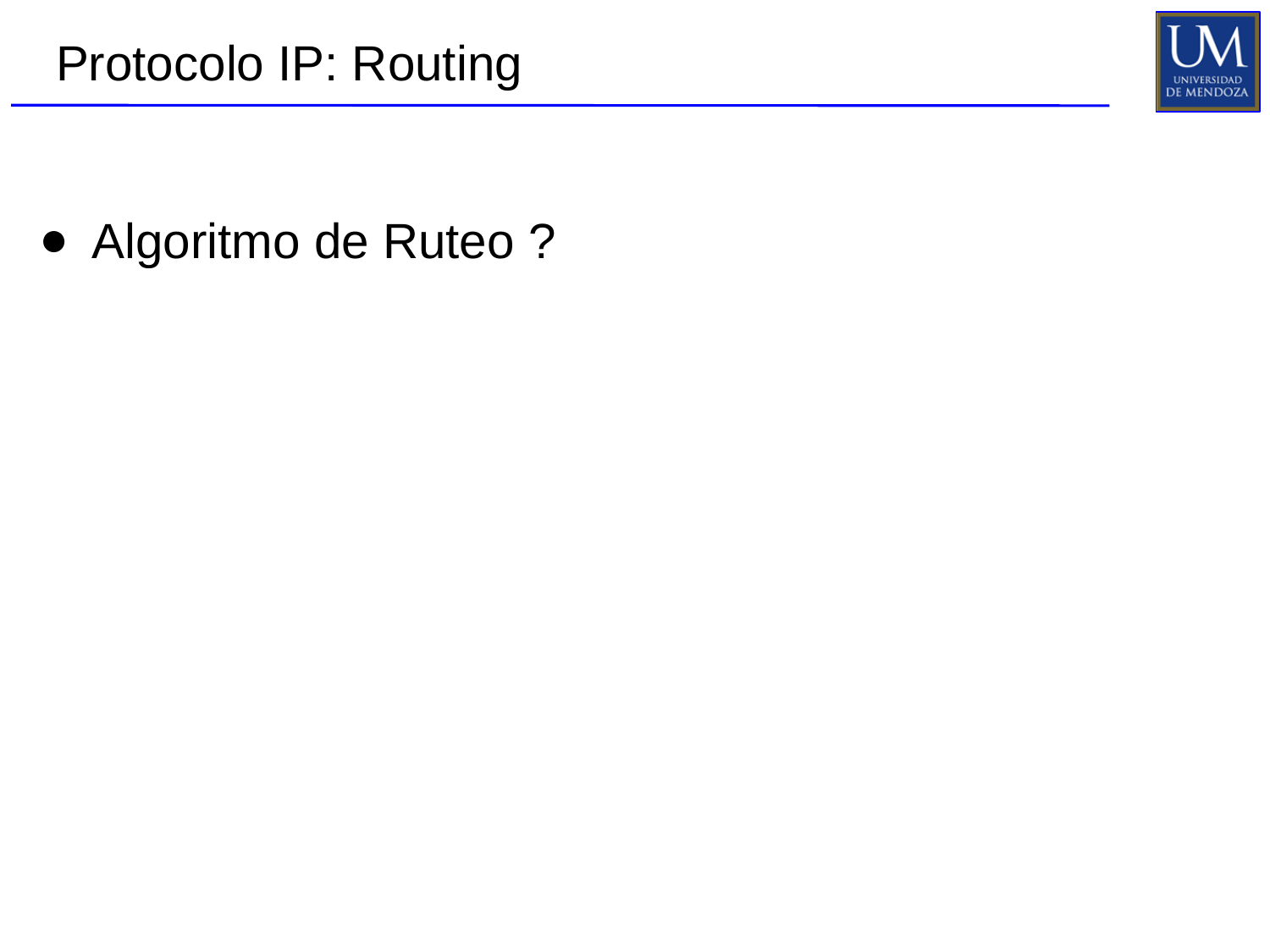

# Protocolo IP: Routing
Algoritmo de Ruteo ?